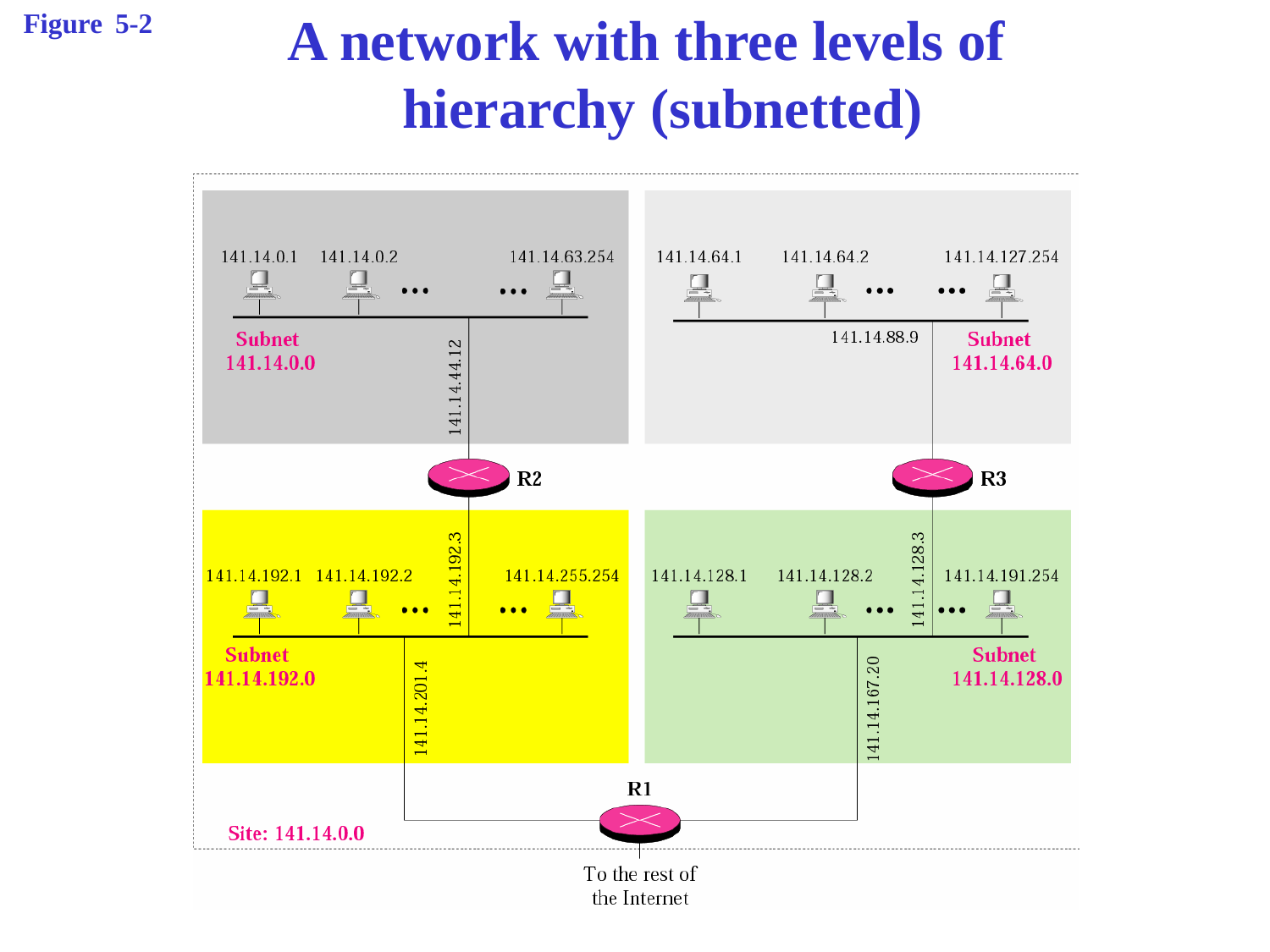

# A network with three levels of  hierarchy (subnetted)
Figure 5-2

McGraw-Hill
©The McGraw-Hill Companies, Inc., 2000